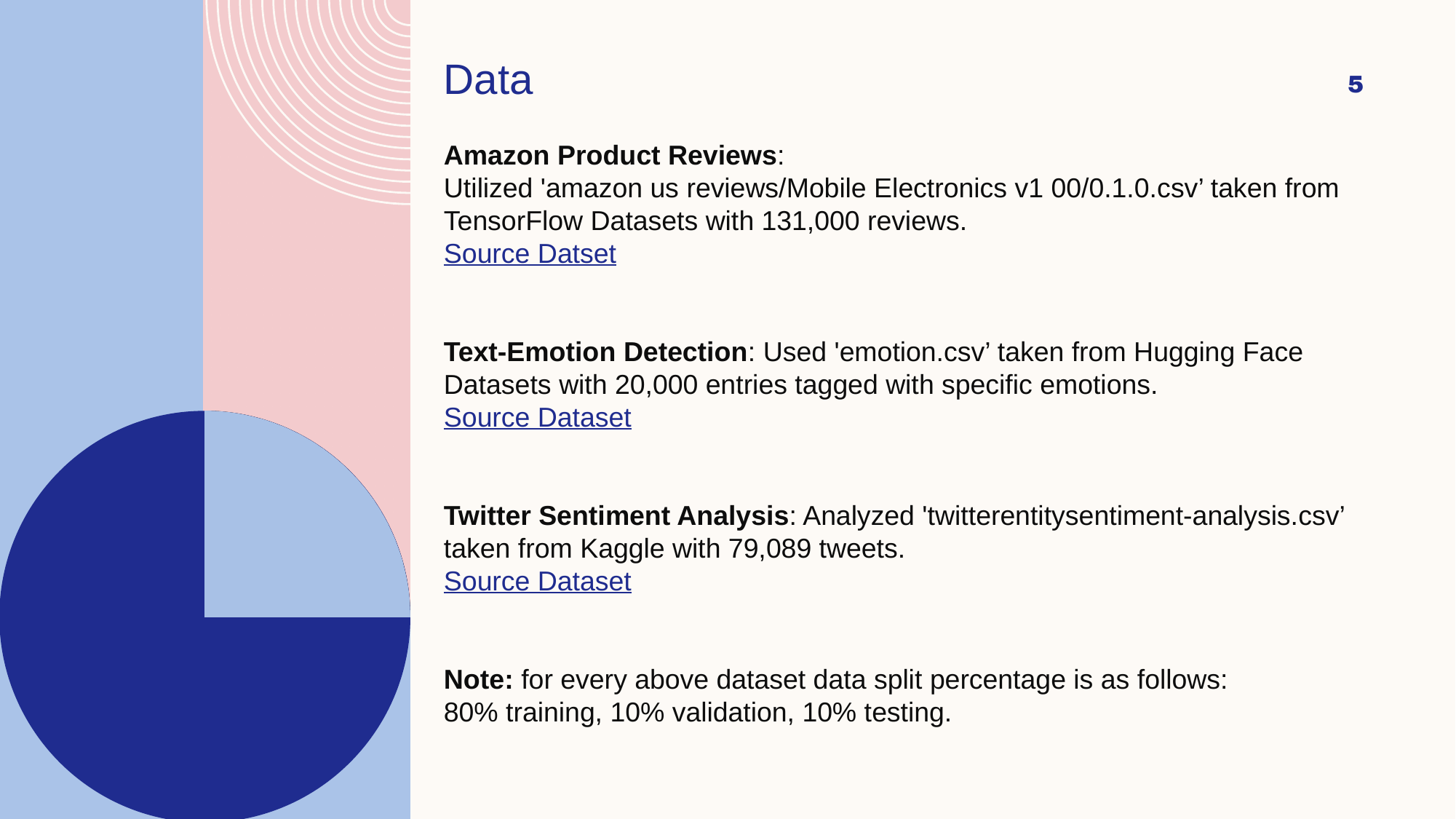

Data
5
Amazon Product Reviews:
Utilized 'amazon us reviews/Mobile Electronics v1 00/0.1.0.csv’ taken from TensorFlow Datasets with 131,000 reviews.
Source Datset

Text-Emotion Detection: Used 'emotion.csv’ taken from Hugging Face Datasets with 20,000 entries tagged with specific emotions.
Source Dataset

Twitter Sentiment Analysis: Analyzed 'twitterentitysentiment-analysis.csv’ taken from Kaggle with 79,089 tweets.
Source Dataset

Note: for every above dataset data split percentage is as follows:
80% training, 10% validation, 10% testing.